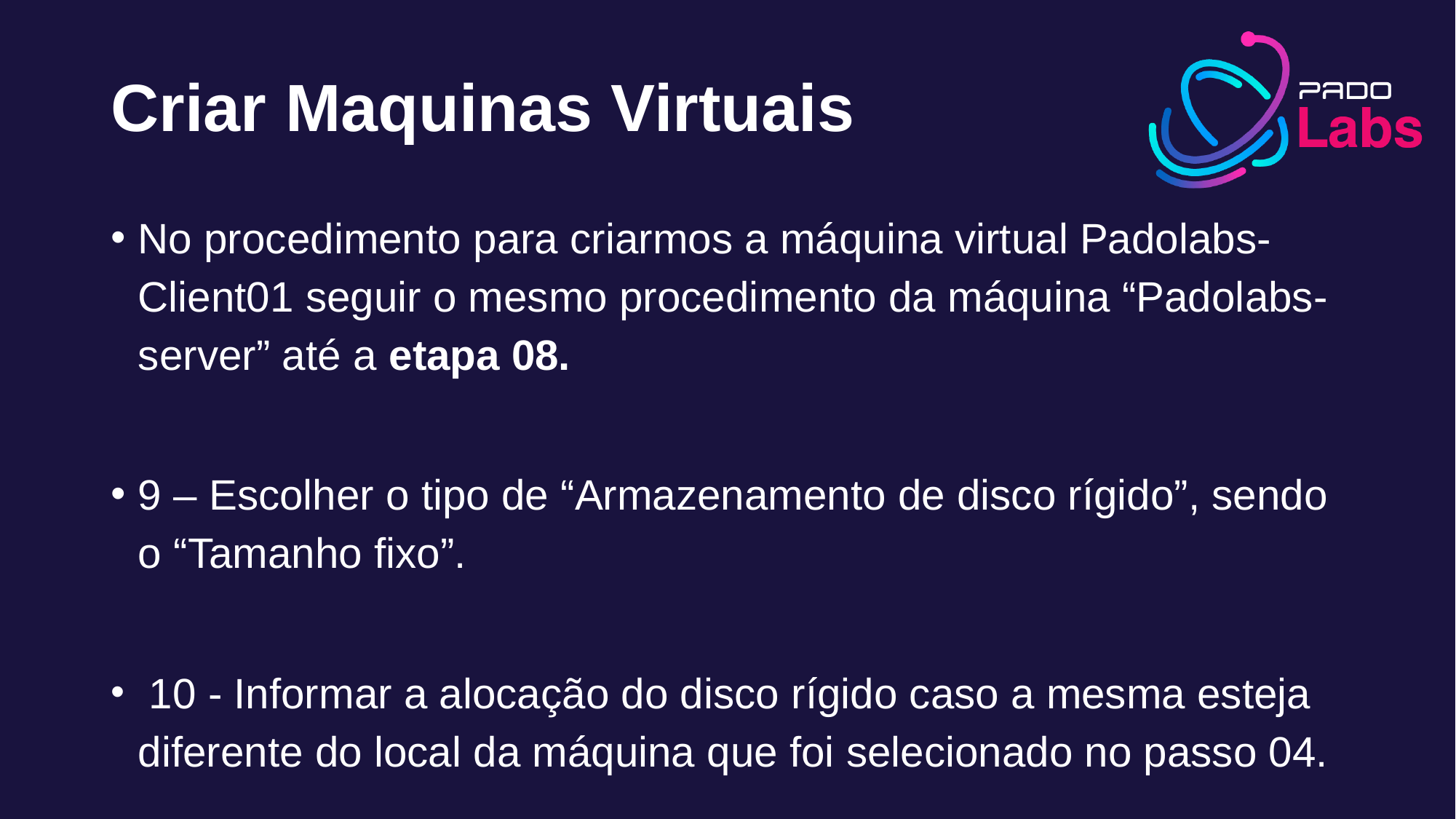

# Criar Maquinas Virtuais
No procedimento para criarmos a máquina virtual Padolabs-Client01 seguir o mesmo procedimento da máquina “Padolabs-server” até a etapa 08.

9 – Escolher o tipo de “Armazenamento de disco rígido”, sendo o “Tamanho fixo”.

 10 - Informar a alocação do disco rígido caso a mesma esteja diferente do local da máquina que foi selecionado no passo 04.